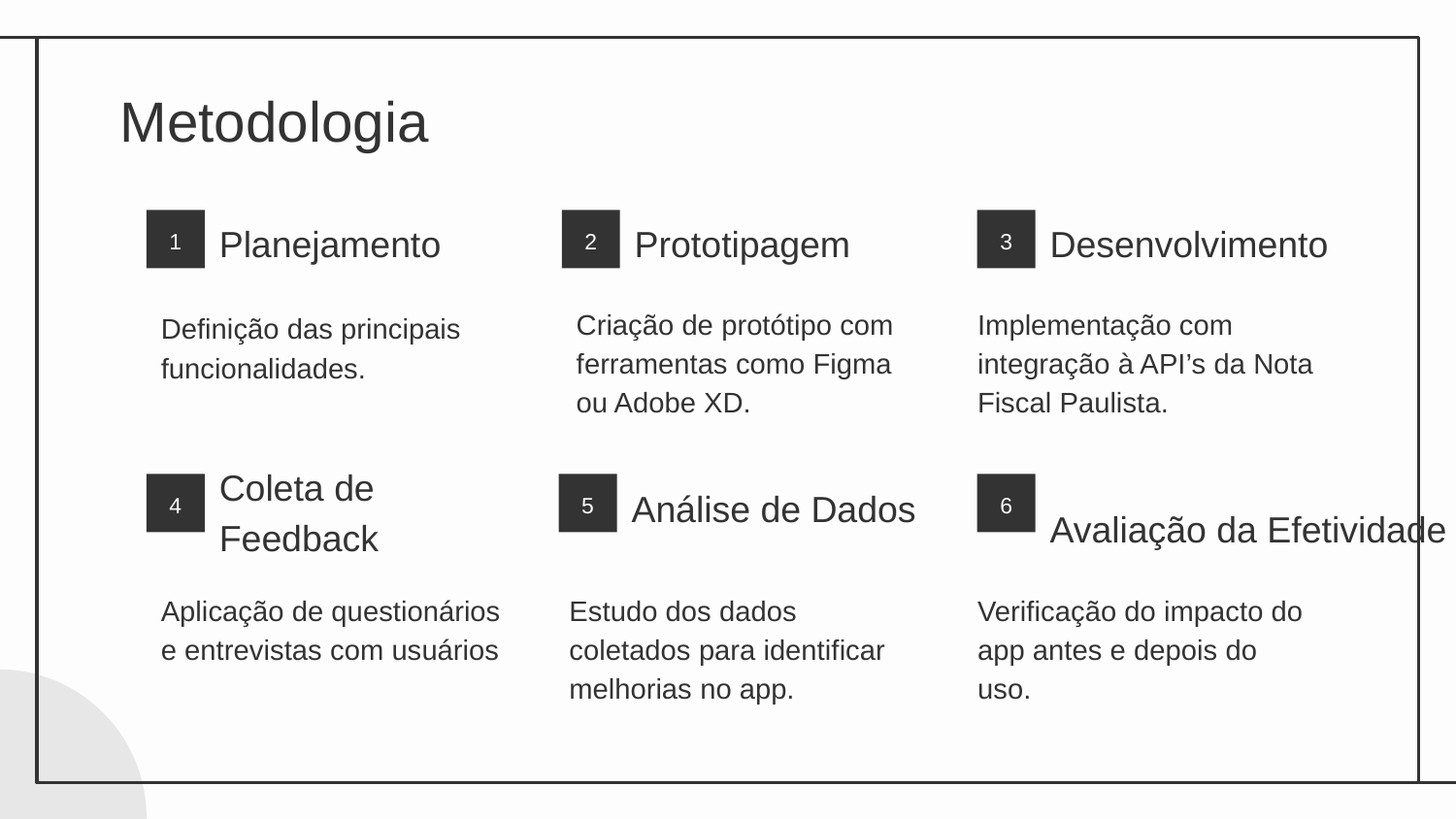

# Metodologia
1
2
3
Planejamento
Prototipagem
Desenvolvimento
Implementação com integração à API’s da Nota Fiscal Paulista.
Criação de protótipo com ferramentas como Figma ou Adobe XD.
Definição das principais funcionalidades.
4
5
6
Análise de Dados
Avaliação da Efetividade
Coleta de Feedback
Aplicação de questionários e entrevistas com usuários
Estudo dos dados coletados para identificar melhorias no app.
Verificação do impacto do app antes e depois do uso.